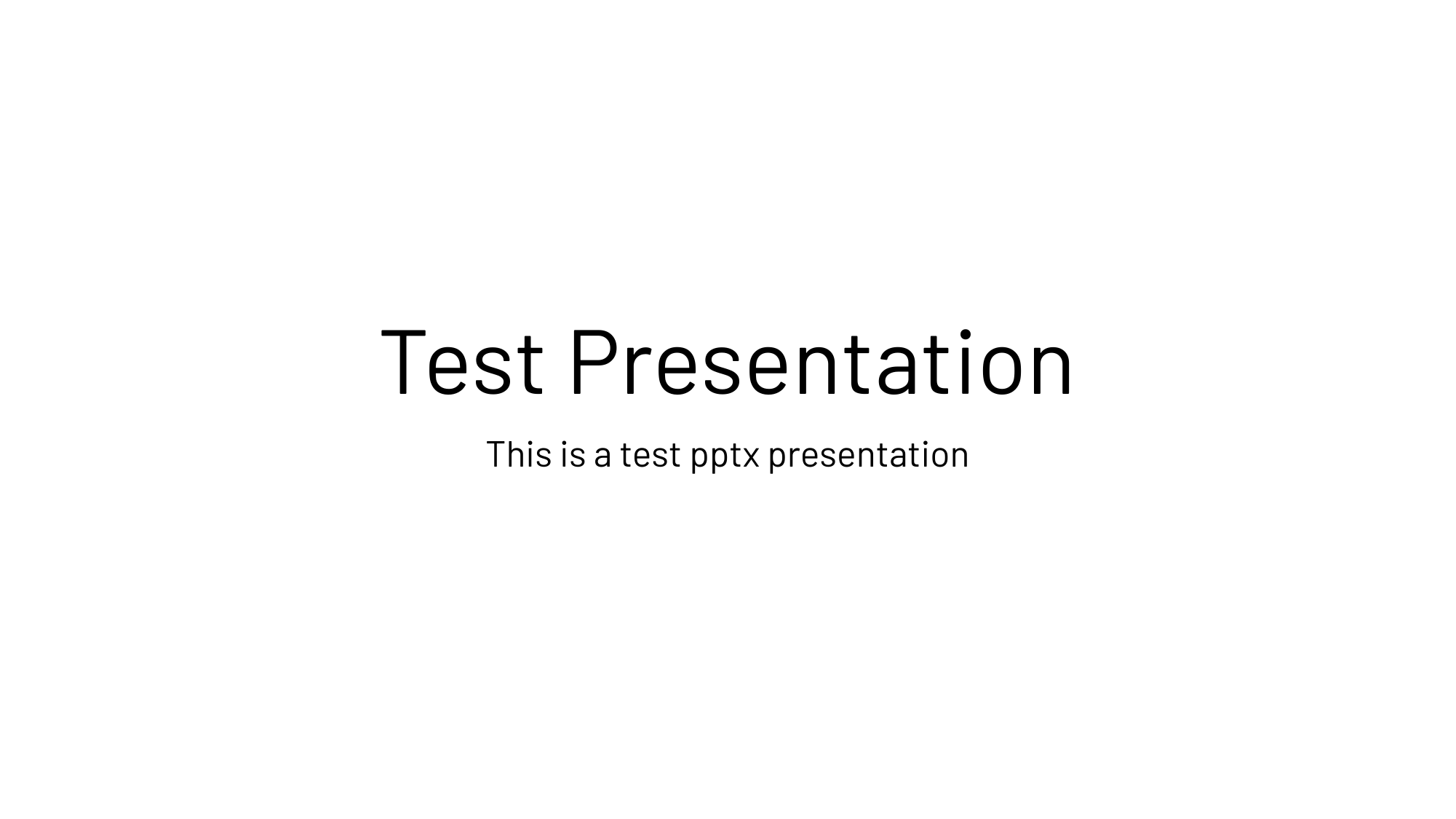

# Test Presentation
This is a test pptx presentation